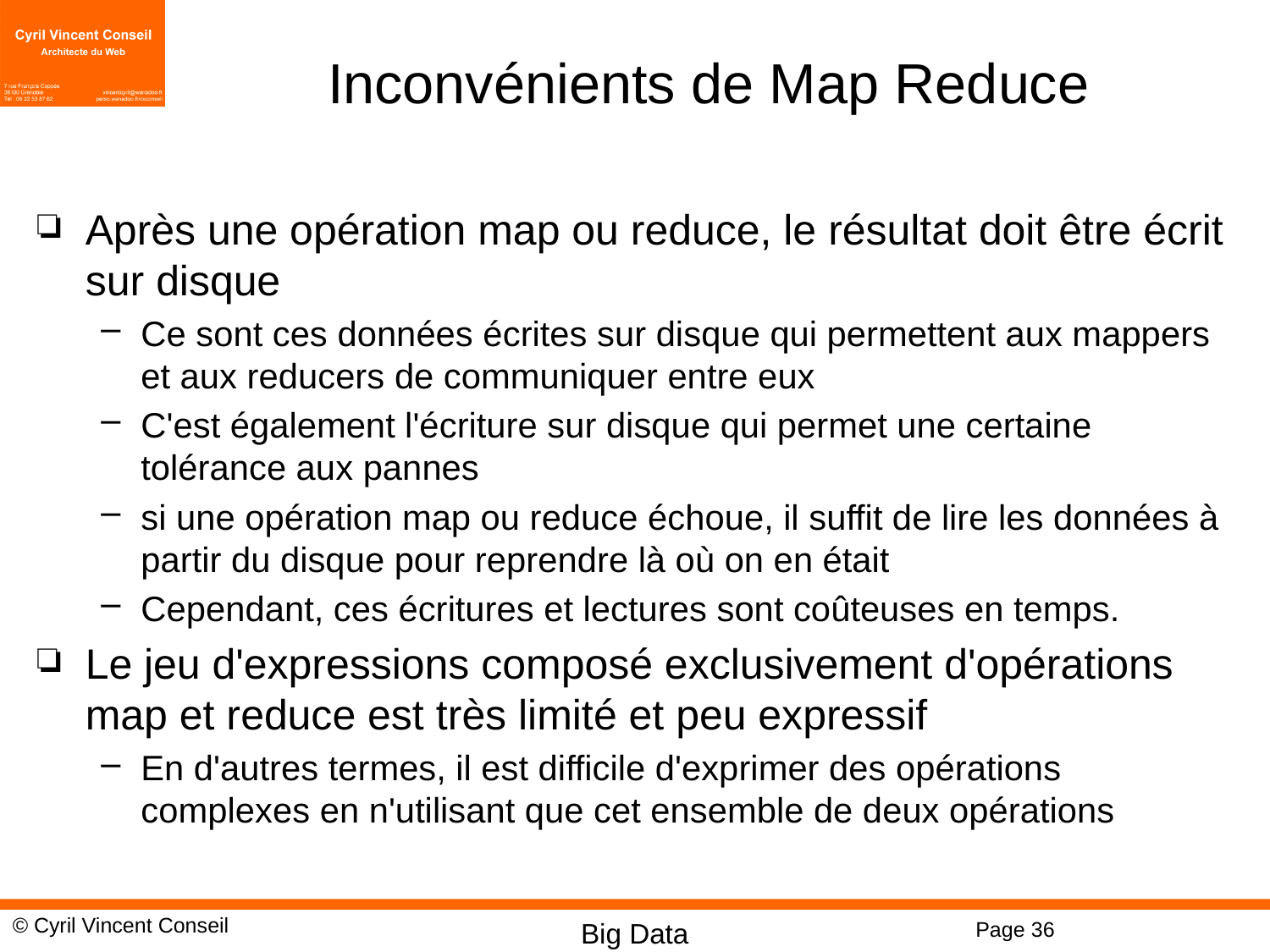

# Inconvénients de Map Reduce
Après une opération map ou reduce, le résultat doit être écrit sur disque
Ce sont ces données écrites sur disque qui permettent aux mappers et aux reducers de communiquer entre eux
C'est également l'écriture sur disque qui permet une certaine tolérance aux pannes
si une opération map ou reduce échoue, il suffit de lire les données à partir du disque pour reprendre là où on en était
Cependant, ces écritures et lectures sont coûteuses en temps.
Le jeu d'expressions composé exclusivement d'opérations map et reduce est très limité et peu expressif
En d'autres termes, il est difficile d'exprimer des opérations complexes en n'utilisant que cet ensemble de deux opérations